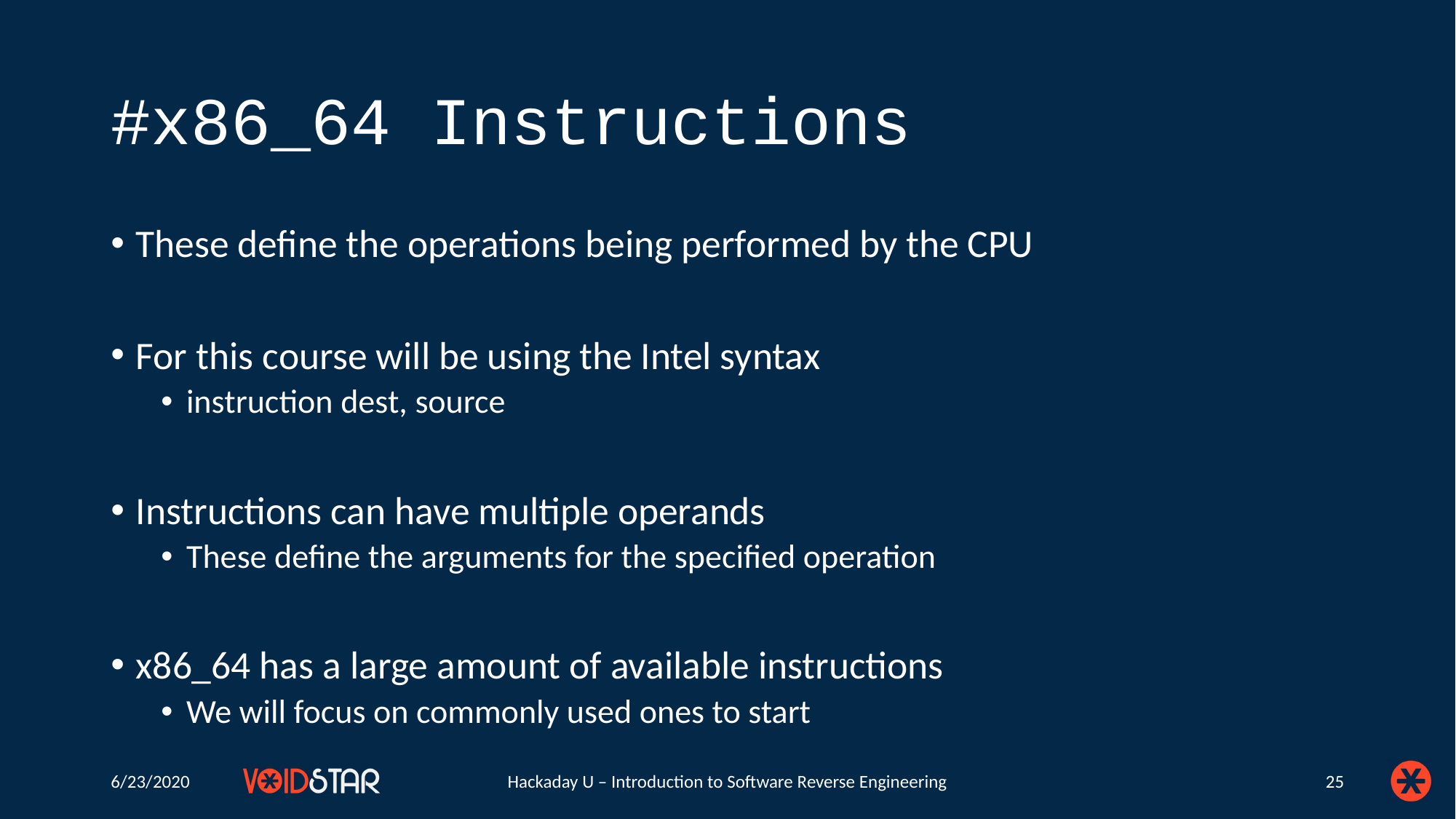

# #x86_64 Instructions
These define the operations being performed by the CPU

For this course will be using the Intel syntax
instruction dest, source

Instructions can have multiple operands
These define the arguments for the specified operation

x86_64 has a large amount of available instructions
We will focus on commonly used ones to start

6/23/2020
Hackaday U – Introduction to Software Reverse Engineering
25